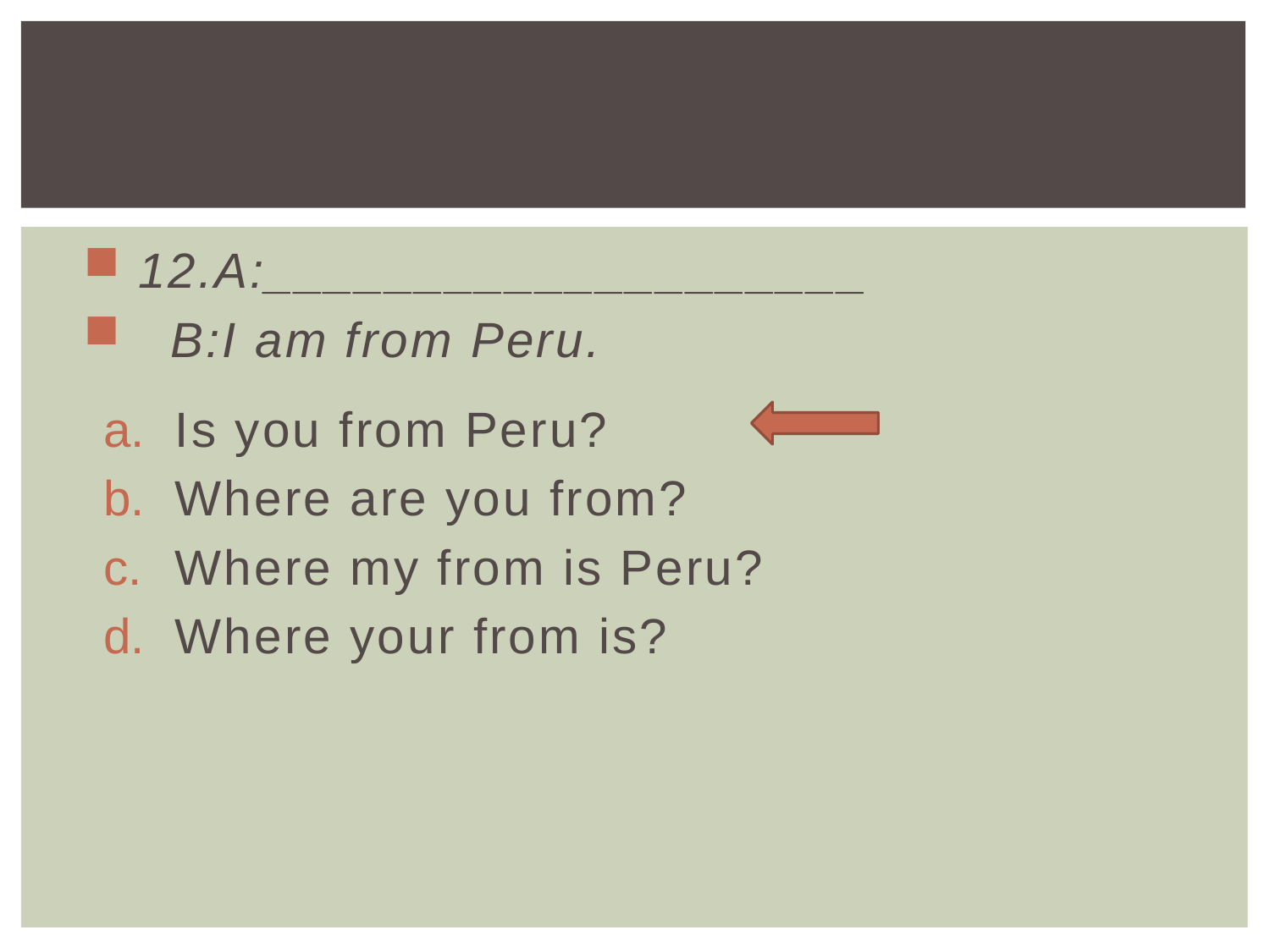

#
 12.A:____________________
   B:I am from Peru.
Is you from Peru?
Where are you from?
Where my from is Peru?
Where your from is?